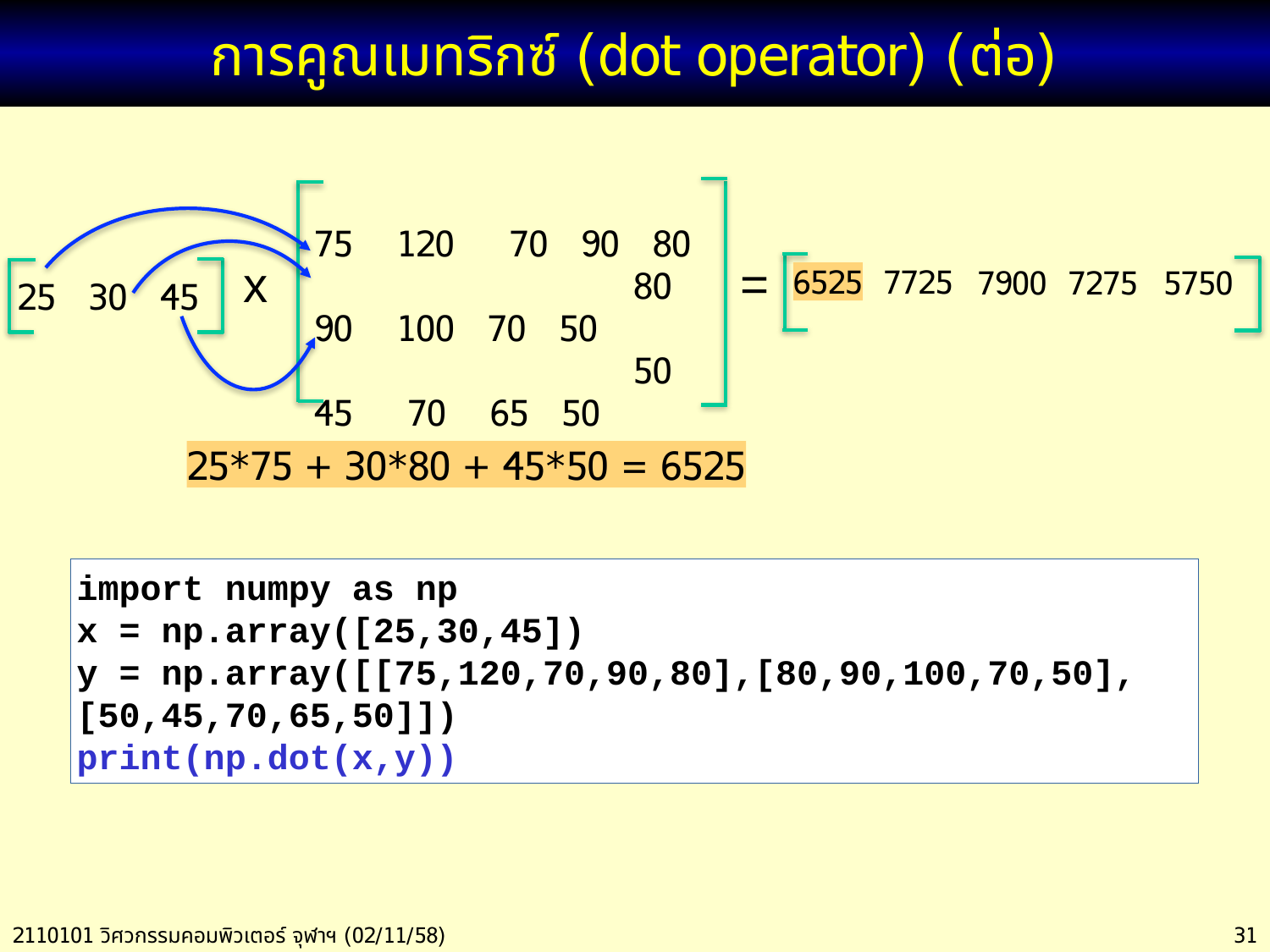

# การคูณเมทริกซ์ (dot operator) (ต่อ)

75    120     70   90   80
                             80     90    100   70   50
                             50     45     70    65   50

=
x

7725

6525
7900
7275
5750
25   30   45

25*75 + 30*80 + 45*50 = 6525
import numpy as np
x = np.array([25,30,45])
y = np.array([[75,120,70,90,80],[80,90,100,70,50],[50,45,70,65,50]])
print(np.dot(x,y))